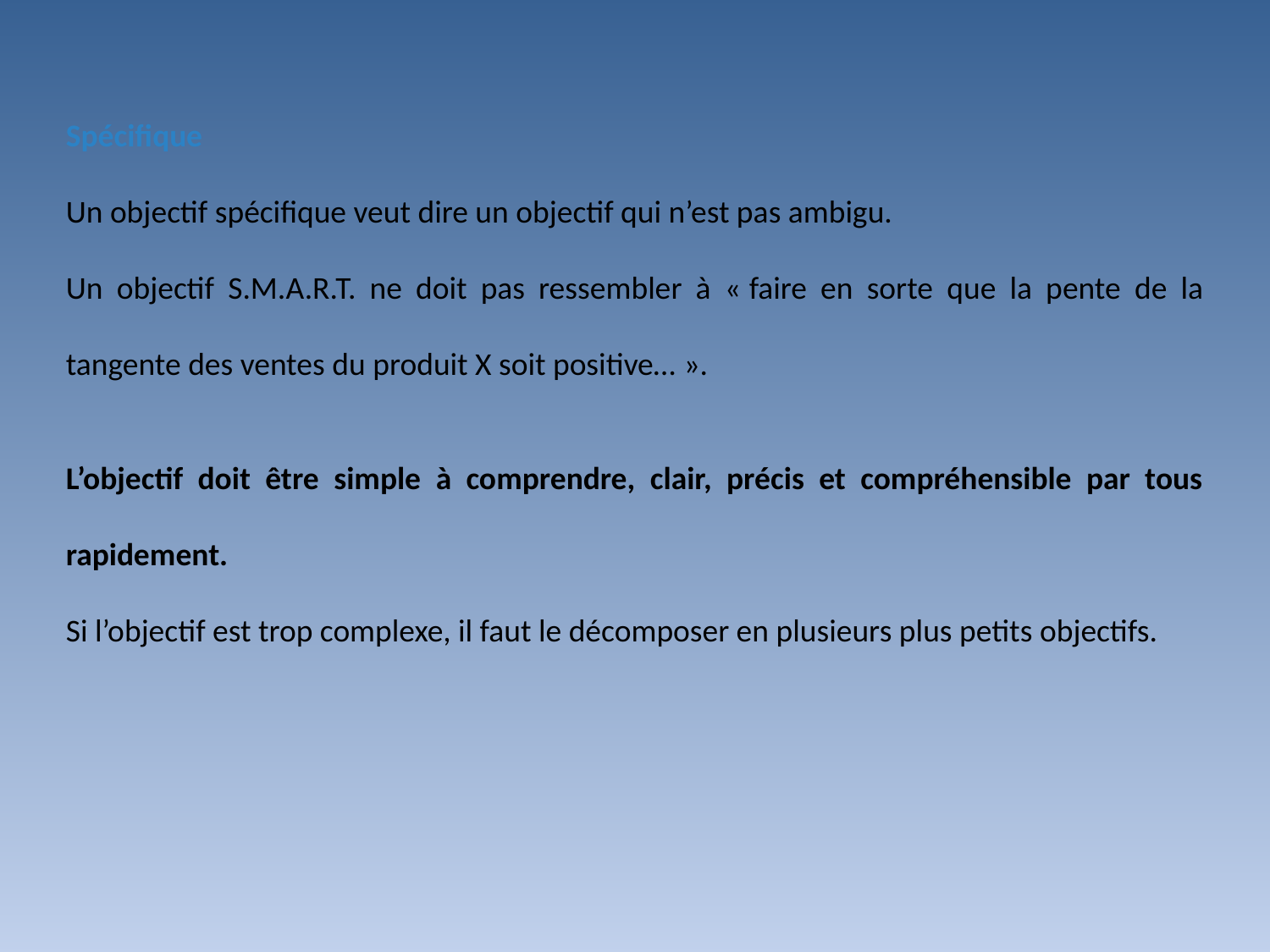

Spécifique
Un objectif spécifique veut dire un objectif qui n’est pas ambigu.
Un objectif S.M.A.R.T. ne doit pas ressembler à « faire en sorte que la pente de la tangente des ventes du produit X soit positive… ».

L’objectif doit être simple à comprendre, clair, précis et compréhensible par tous rapidement.
Si l’objectif est trop complexe, il faut le décomposer en plusieurs plus petits objectifs.